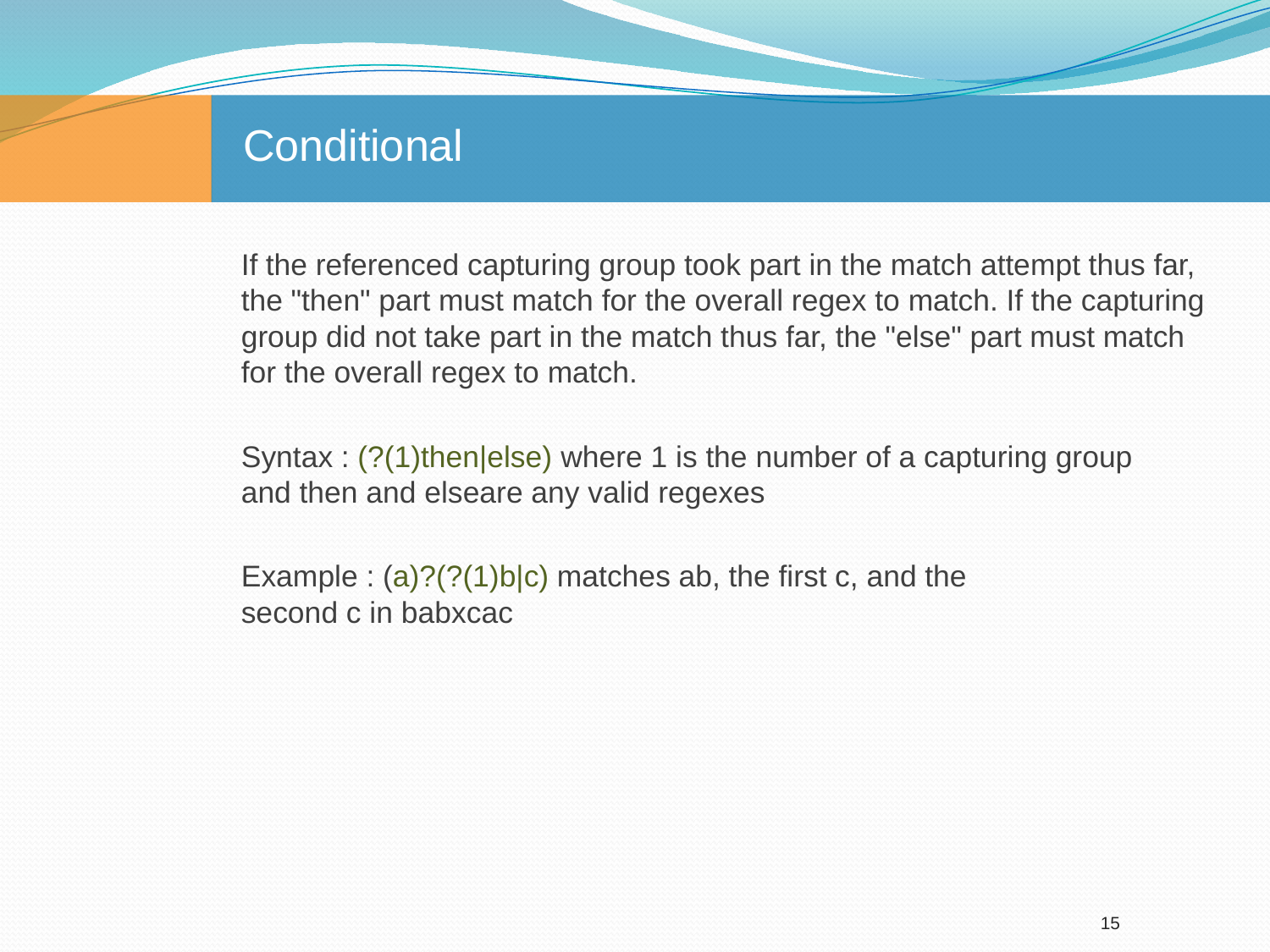

# Conditional
If the referenced capturing group took part in the match attempt thus far, the "then" part must match for the overall regex to match. If the capturing group did not take part in the match thus far, the "else" part must match for the overall regex to match.

Syntax : (?(1)then|else) where 1 is the number of a capturing group and then and elseare any valid regexes

Example : (a)?(?(1)b|c) matches ab, the first c, and the second c in babxcac
15